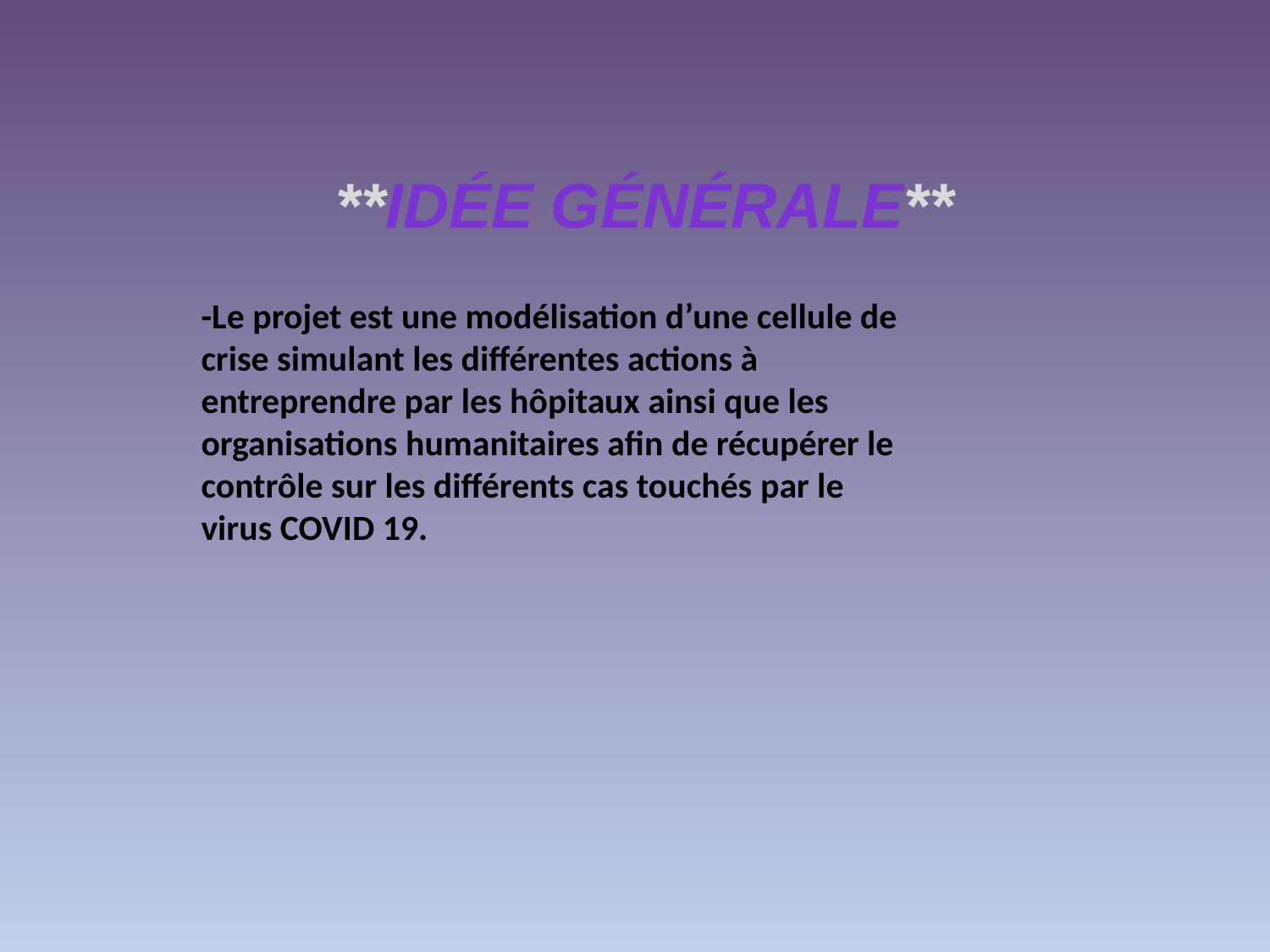

**Idée Générale**
-Le projet est une modélisation d’une cellule de crise simulant les différentes actions à entreprendre par les hôpitaux ainsi que les organisations humanitaires afin de récupérer le contrôle sur les différents cas touchés par le virus COVID 19.